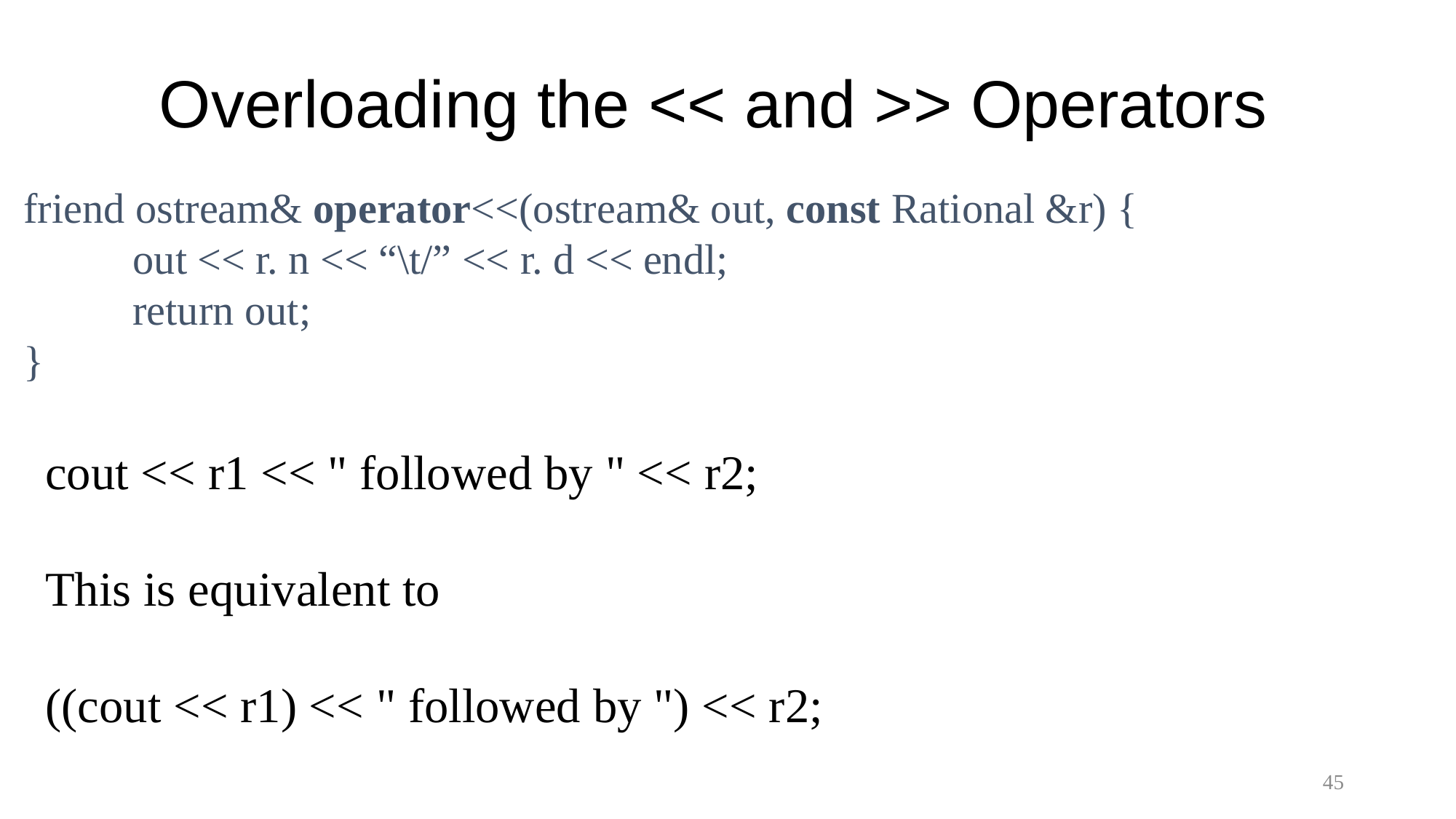

# Overloading the << and >> Operators
friend ostream& operator<<(ostream& out, const Rational &r) {
	out << r. n << “\t/” << r. d << endl;
	return out;
}

cout << r1 << " followed by " << r2;

This is equivalent to

((cout << r1) << " followed by ") << r2;

45